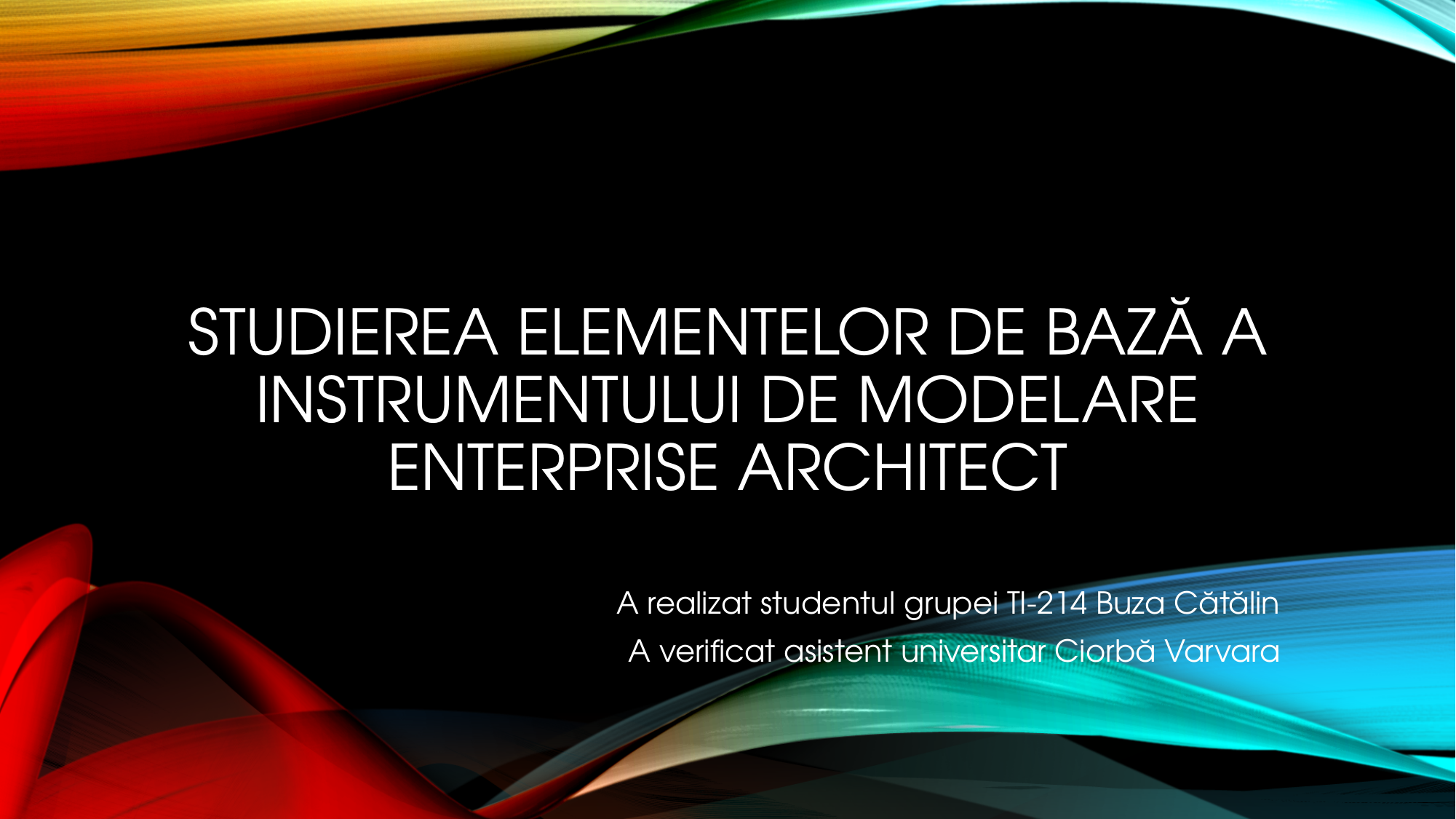

# Studierea elementelor de bază a instrumentului de modelare Enterprise Architect
A realizat studentul grupei TI-214 Buza Cătălin
A verificat asistent universitar Ciorbă Varvara